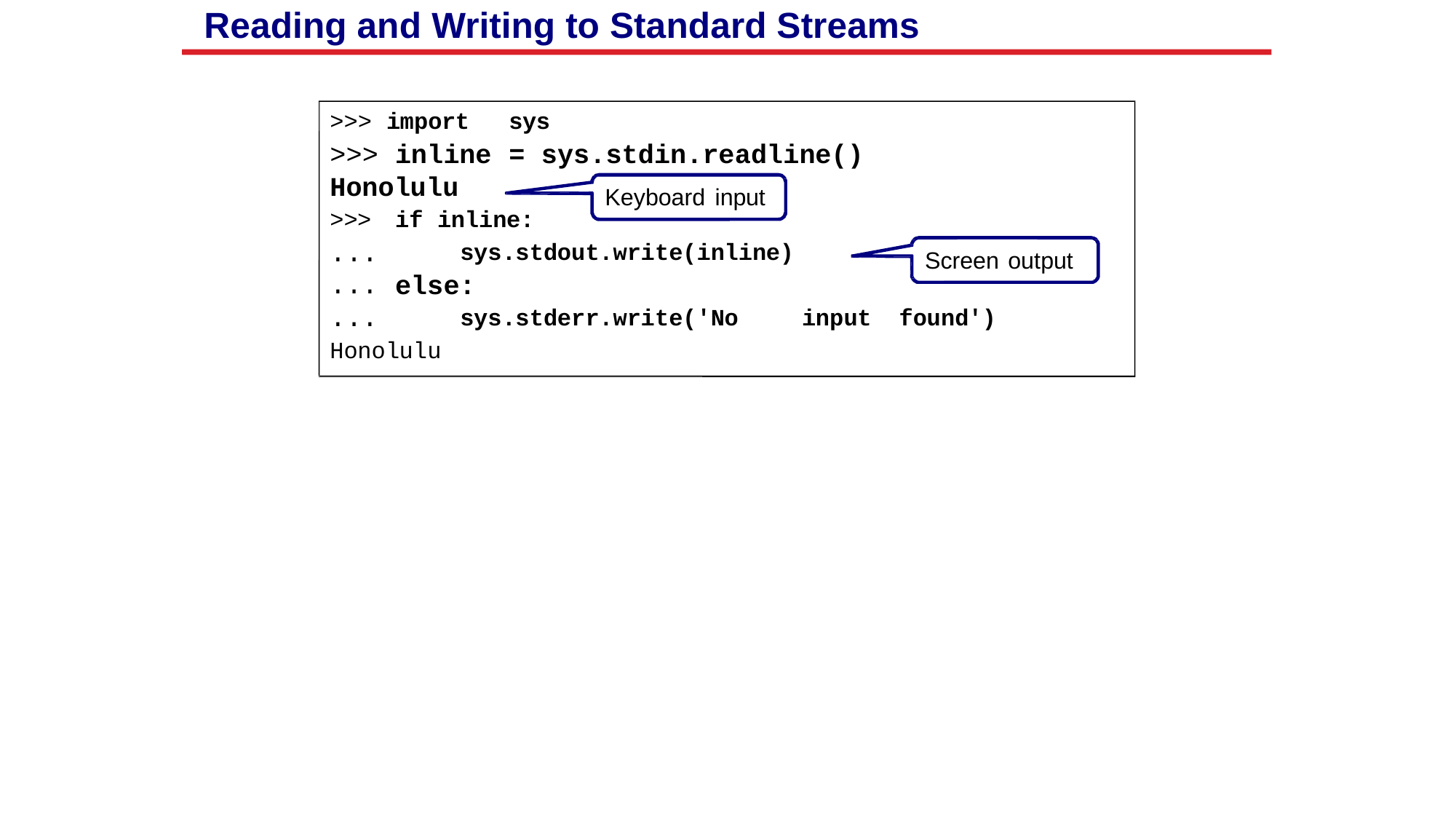

Reading and Writing to Standard Streams

>>> import
>>> inline
Honolulu
sys
= sys.stdin.readline()

Keyboard input
>>>
...
...
...
if inline:

sys.stdout.write(inline)
else:
Screen output
sys.stderr.write('No
input
found')
Honolulu